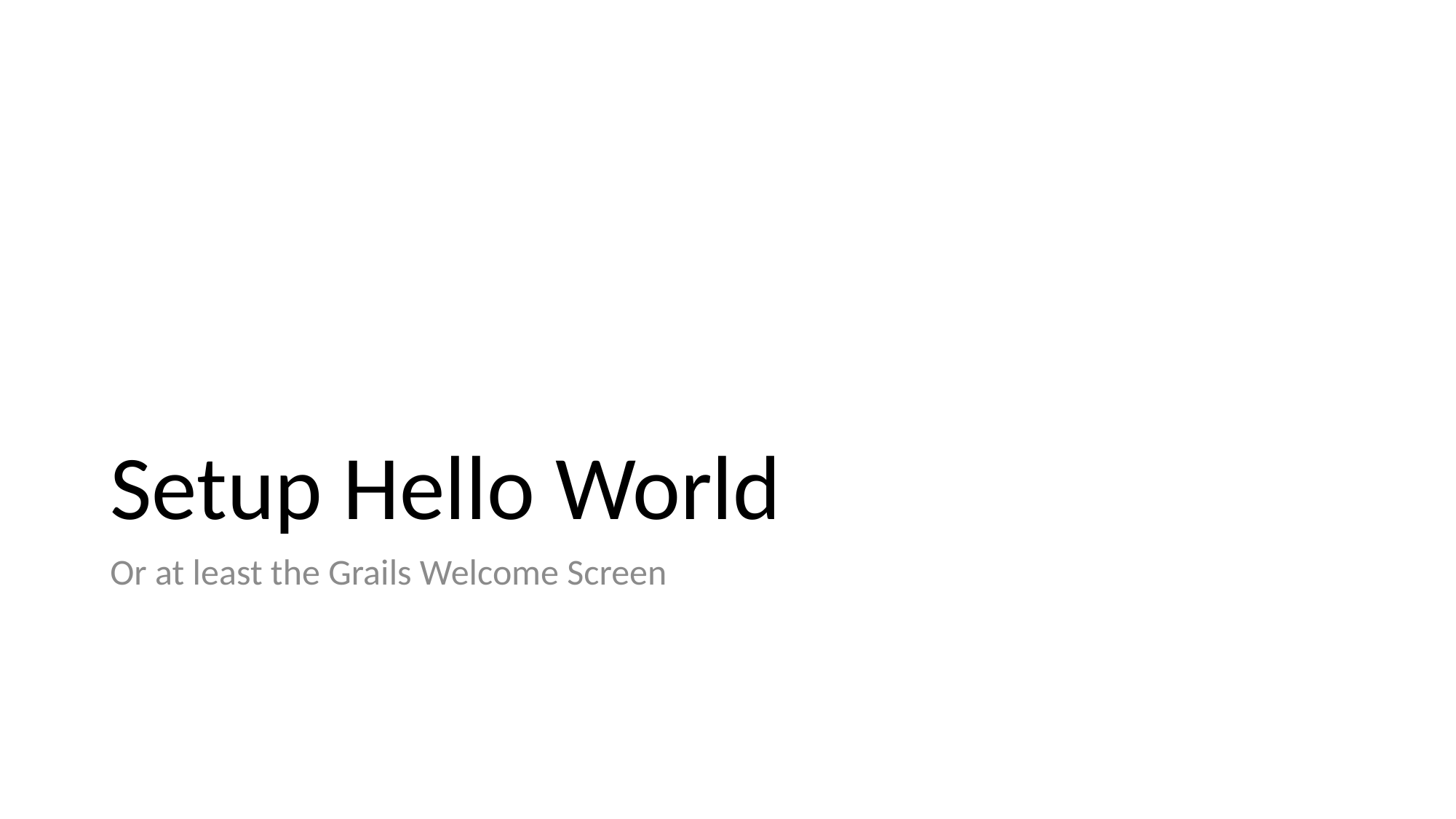

# Setup Hello World
Or at least the Grails Welcome Screen